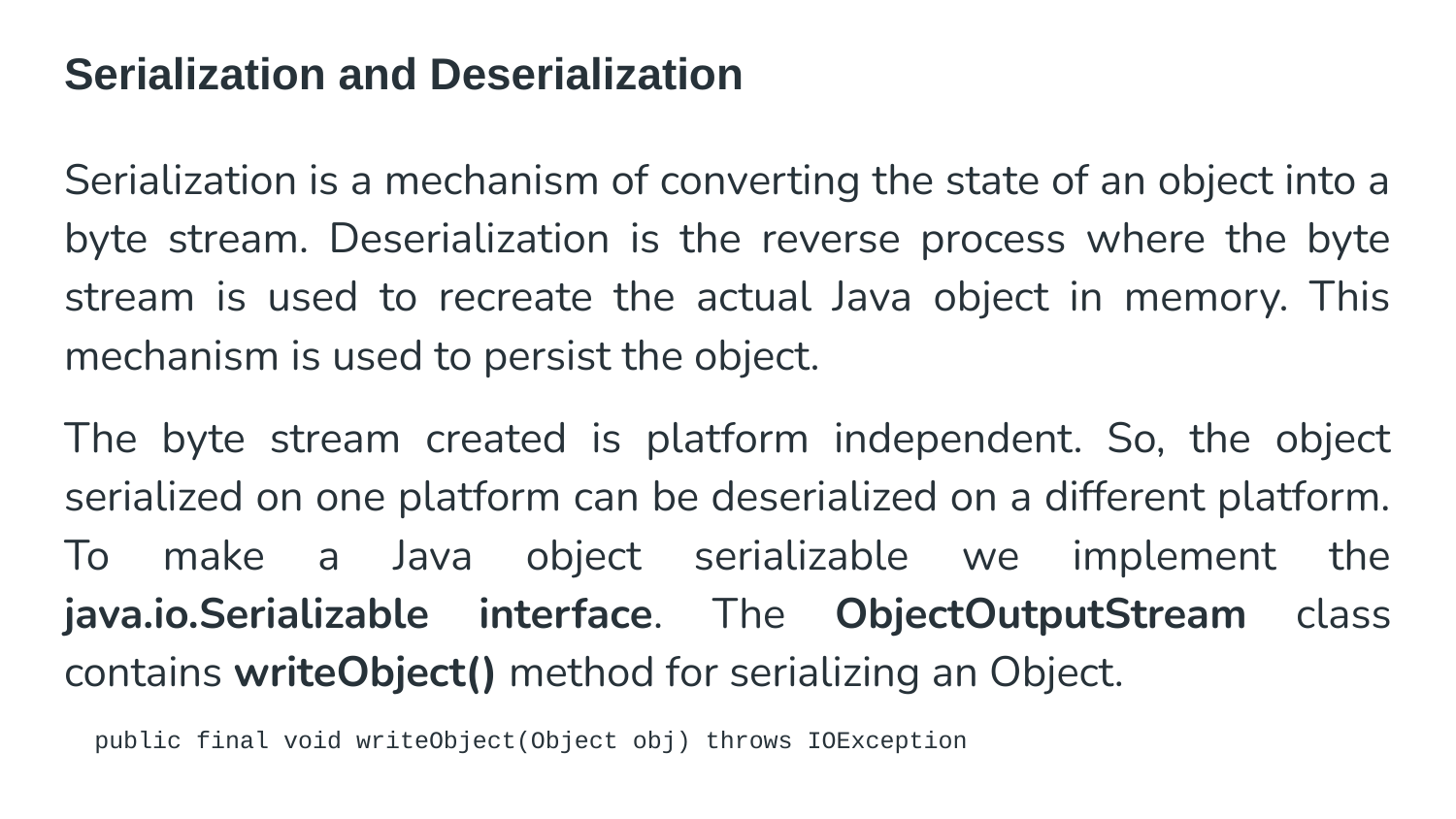

# Serialization and Deserialization
Serialization is a mechanism of converting the state of an object into a byte stream. Deserialization is the reverse process where the byte stream is used to recreate the actual Java object in memory. This mechanism is used to persist the object.
The byte stream created is platform independent. So, the object serialized on one platform can be deserialized on a different platform. To make a Java object serializable we implement the java.io.Serializable interface. The ObjectOutputStream class contains writeObject() method for serializing an Object.
public final void writeObject(Object obj) throws IOException